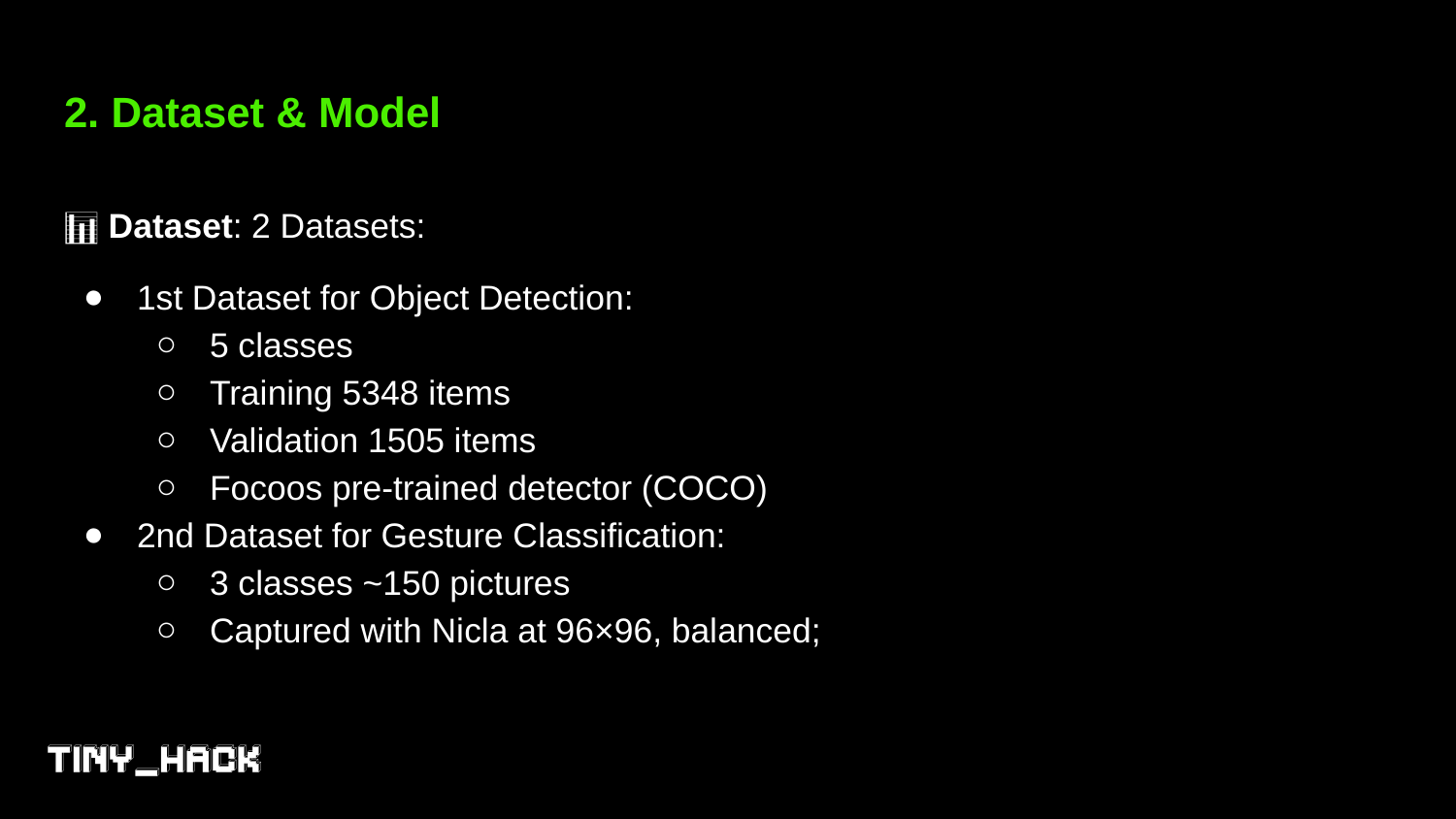

# 2. Dataset & Model
📊 Dataset: 2 Datasets:
1st Dataset for Object Detection:
5 classes
Training 5348 items
Validation 1505 items
Focoos pre-trained detector (COCO)
2nd Dataset for Gesture Classification:
3 classes ~150 pictures
Captured with Nicla at 96×96, balanced;